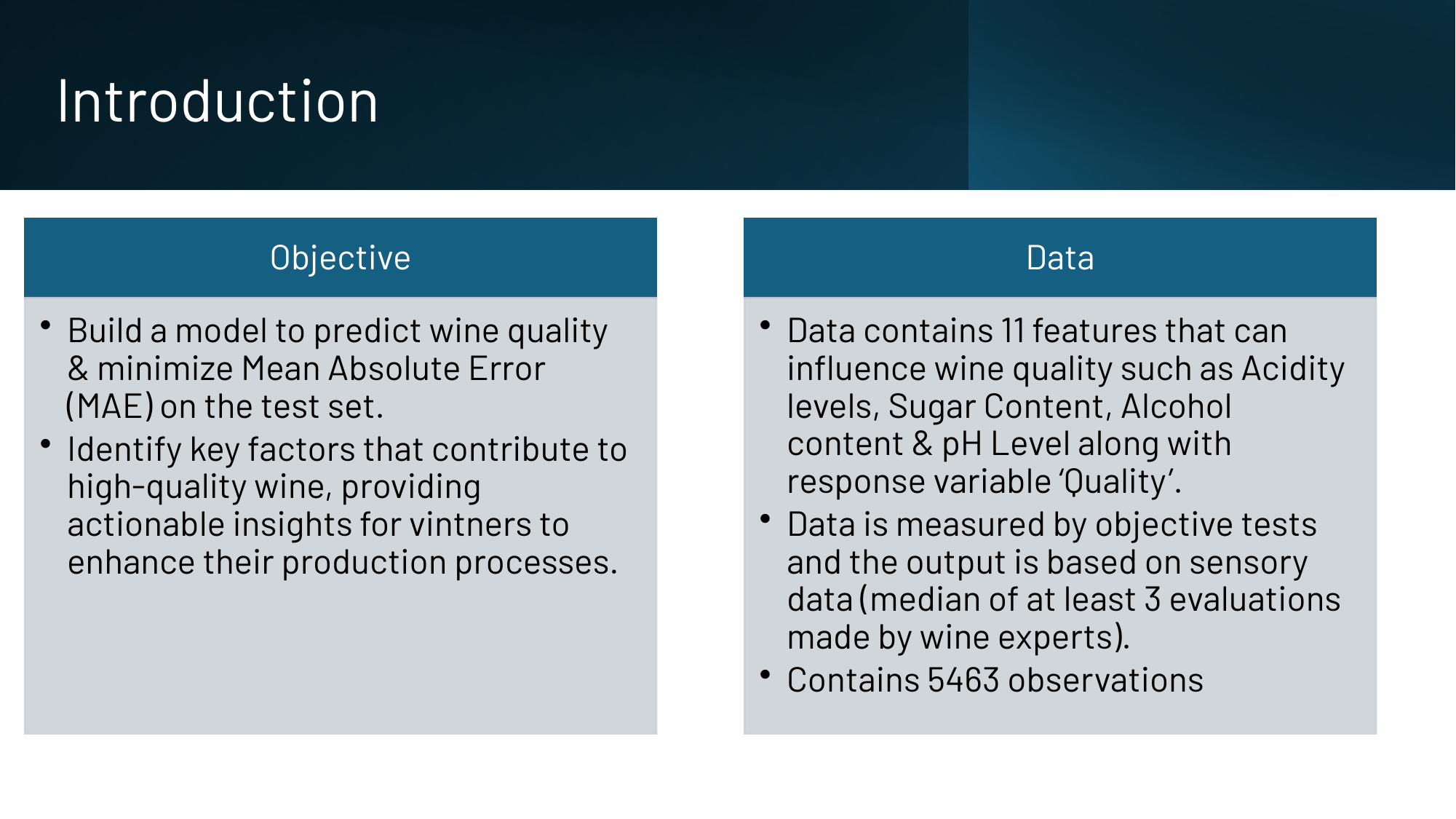

# Introduction
Objective
Build a model to predict wine quality & minimize Mean Absolute Error (MAE) on the test set.
Identify key factors that contribute to high-quality wine, providing actionable insights for vintners to enhance their production processes.
Data
Data contains 11 features that can influence wine quality such as Acidity levels, Sugar Content, Alcohol content & pH Level along with response variable ‘Quality’.
Data is measured by objective tests and the output is based on sensory data (median of at least 3 evaluations made by wine experts).
Contains 5463 observations